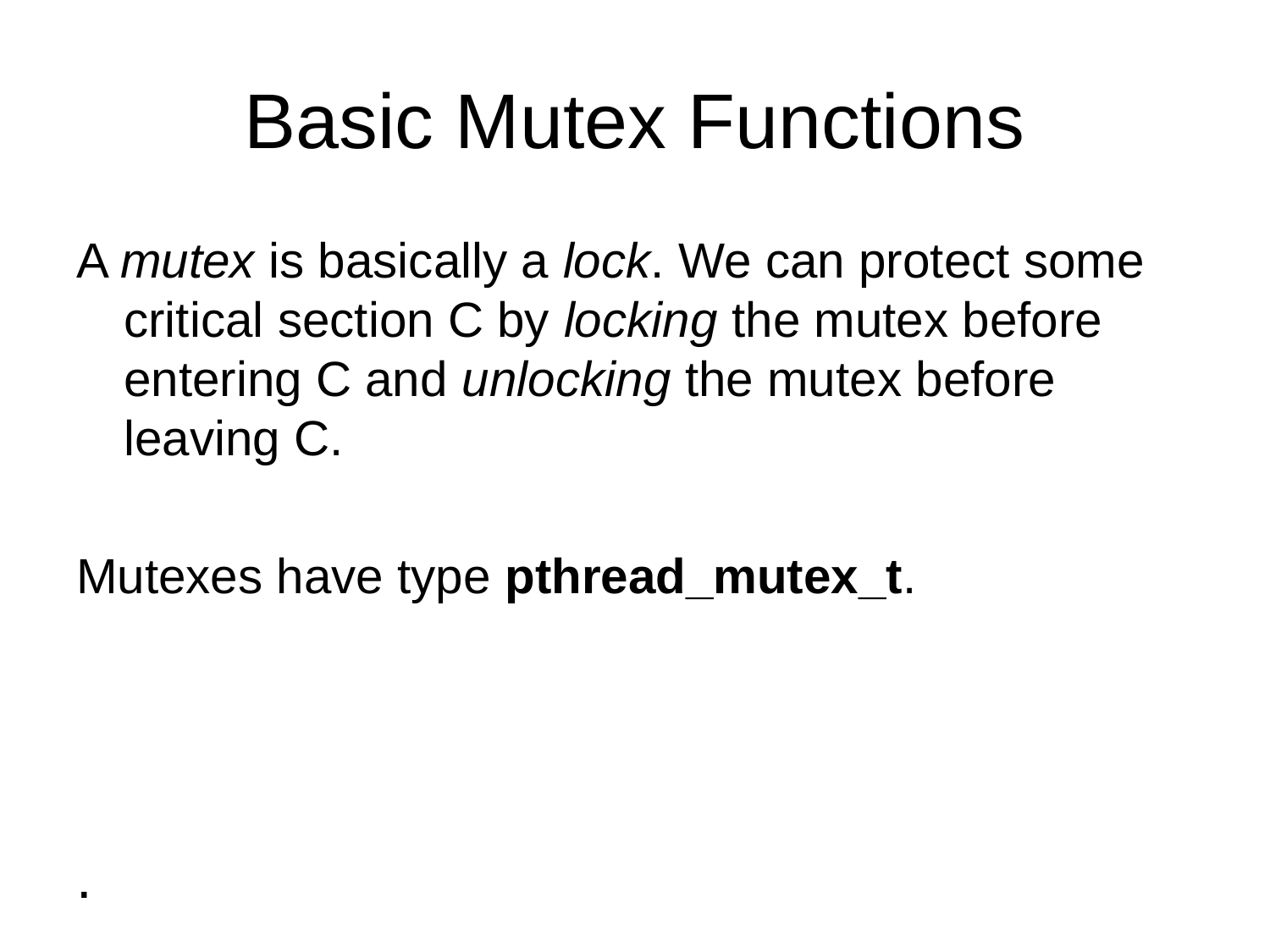

# Basic Mutex Functions
A mutex is basically a lock. We can protect some critical section C by locking the mutex before entering C and unlocking the mutex before leaving C.

Mutexes have type pthread_mutex_t.

.